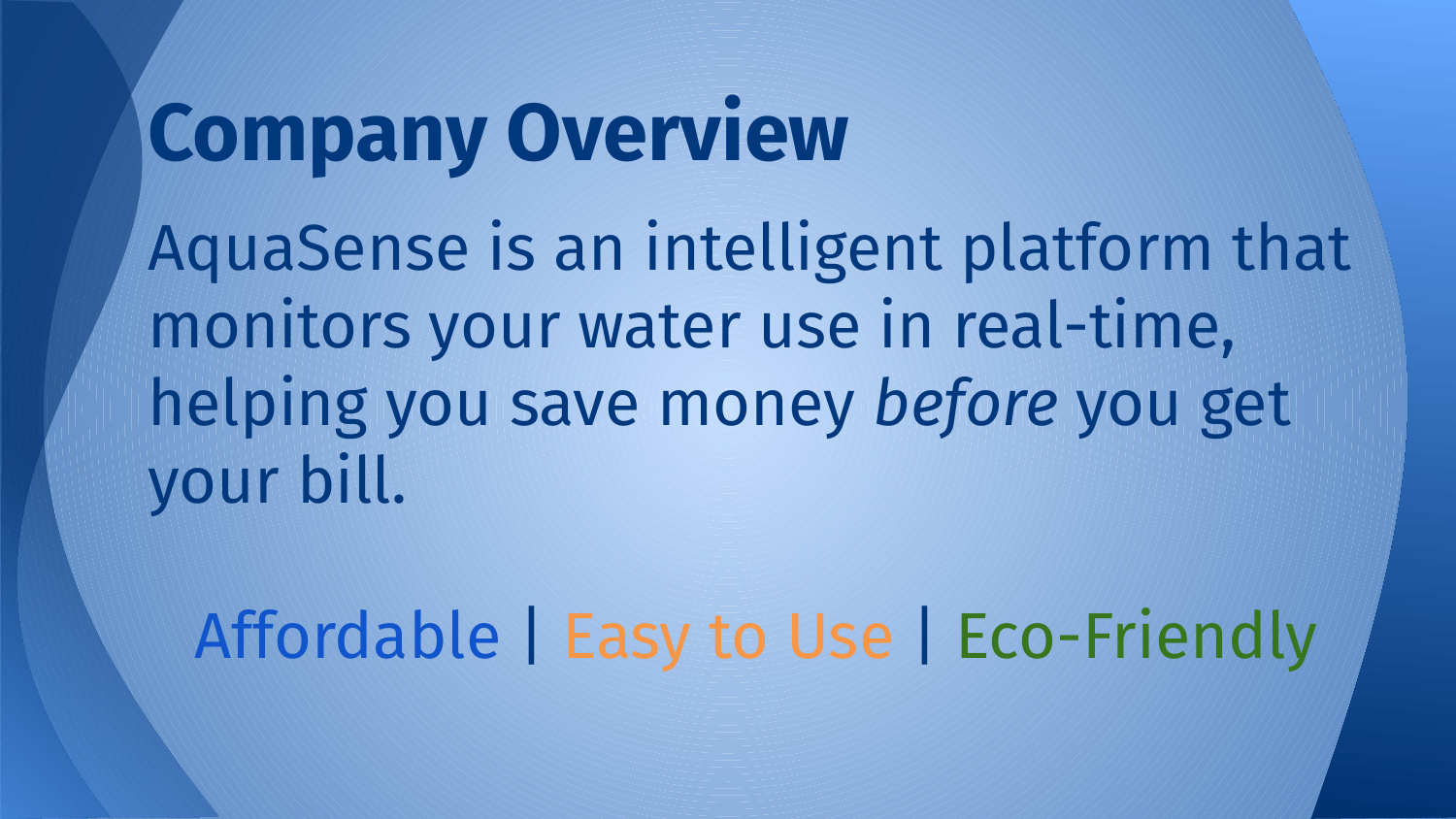

# Company Overview
AquaSense is an intelligent platform that
monitors your water use in real-time, helping you save money before you get your bill.

Affordable | Easy to Use | Eco-Friendly